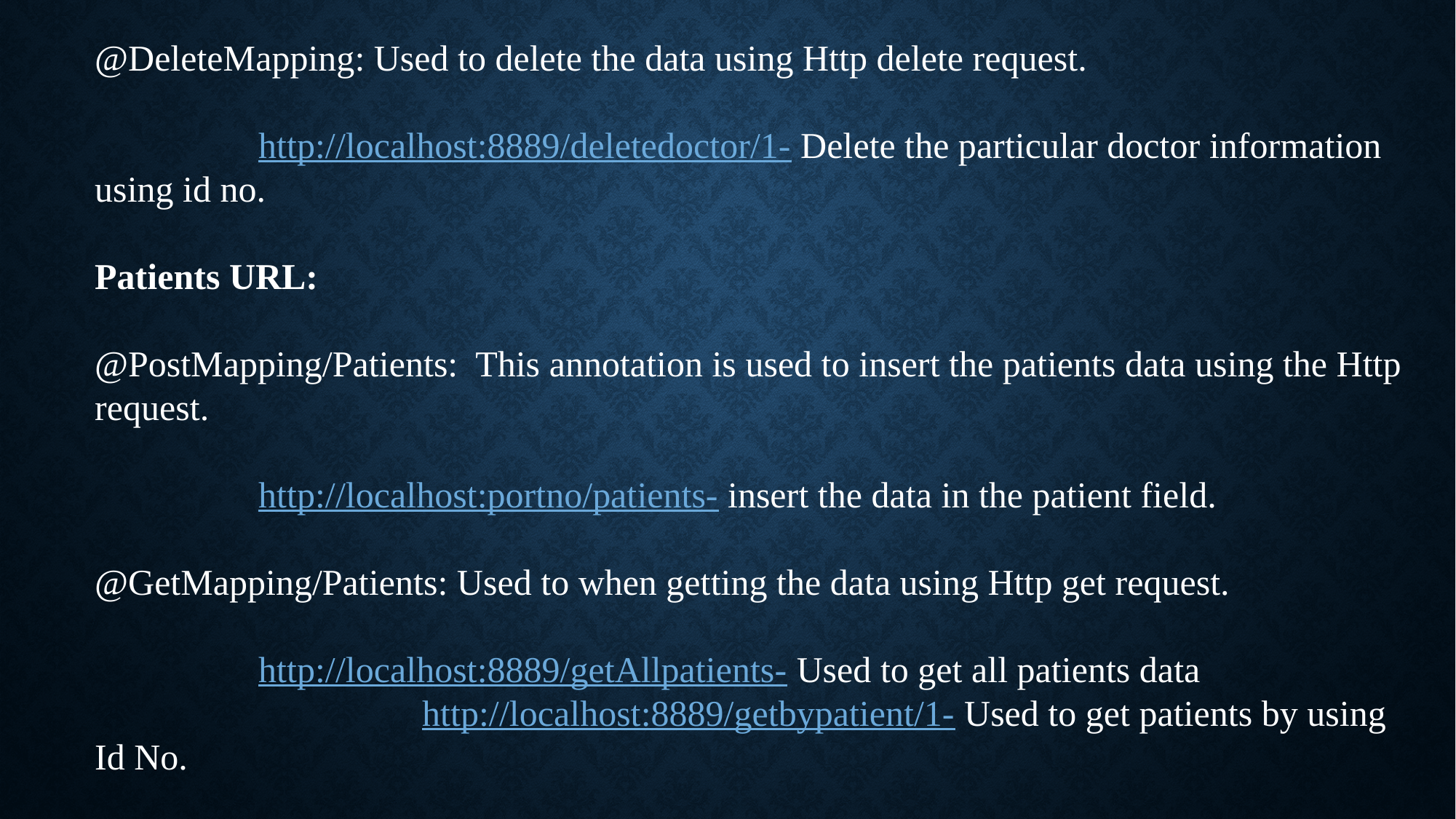

@DeleteMapping: Used to delete the data using Http delete request.

                  http://localhost:8889/deletedoctor/1- Delete the particular doctor information using id no.

Patients URL:

@PostMapping/Patients:  This annotation is used to insert the patients data using the Http request.

                  http://localhost:portno/patients- insert the data in the patient field.

@GetMapping/Patients: Used to when getting the data using Http get request.

                  http://localhost:8889/getAllpatients- Used to get all patients data
 			http://localhost:8889/getbypatient/1- Used to get patients by using Id No.